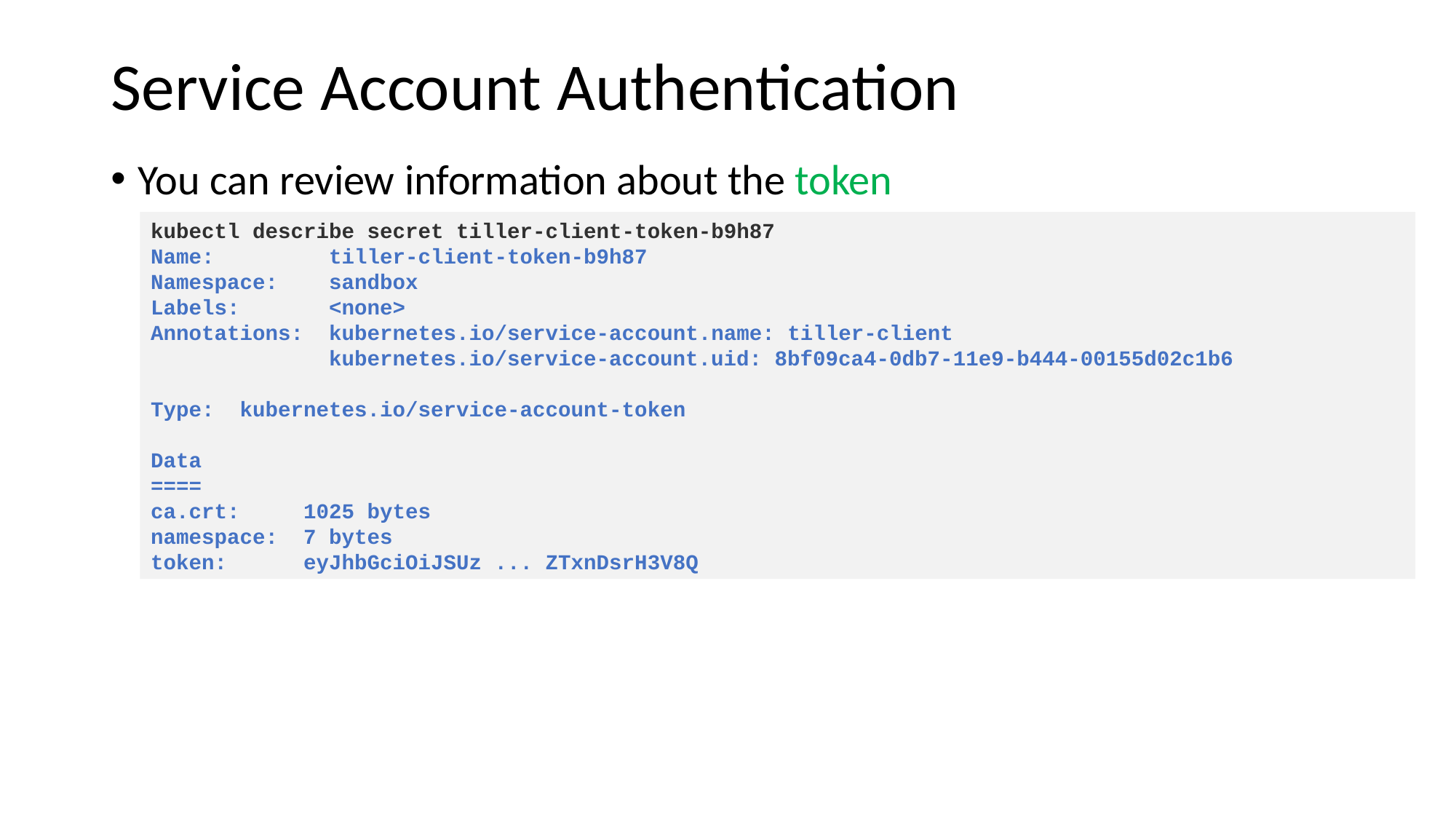

# Service Account Authentication
You can review information about the token
kubectl describe secret tiller-client-token-b9h87
Name:         tiller-client-token-b9h87
Namespace:    sandbox
Labels:       <none>
Annotations:  kubernetes.io/service-account.name: tiller-client
              kubernetes.io/service-account.uid: 8bf09ca4-0db7-11e9-b444-00155d02c1b6

Type:  kubernetes.io/service-account-token

Data
====
ca.crt:     1025 bytes
namespace:  7 bytes
token:      eyJhbGciOiJSUz ... ZTxnDsrH3V8Q